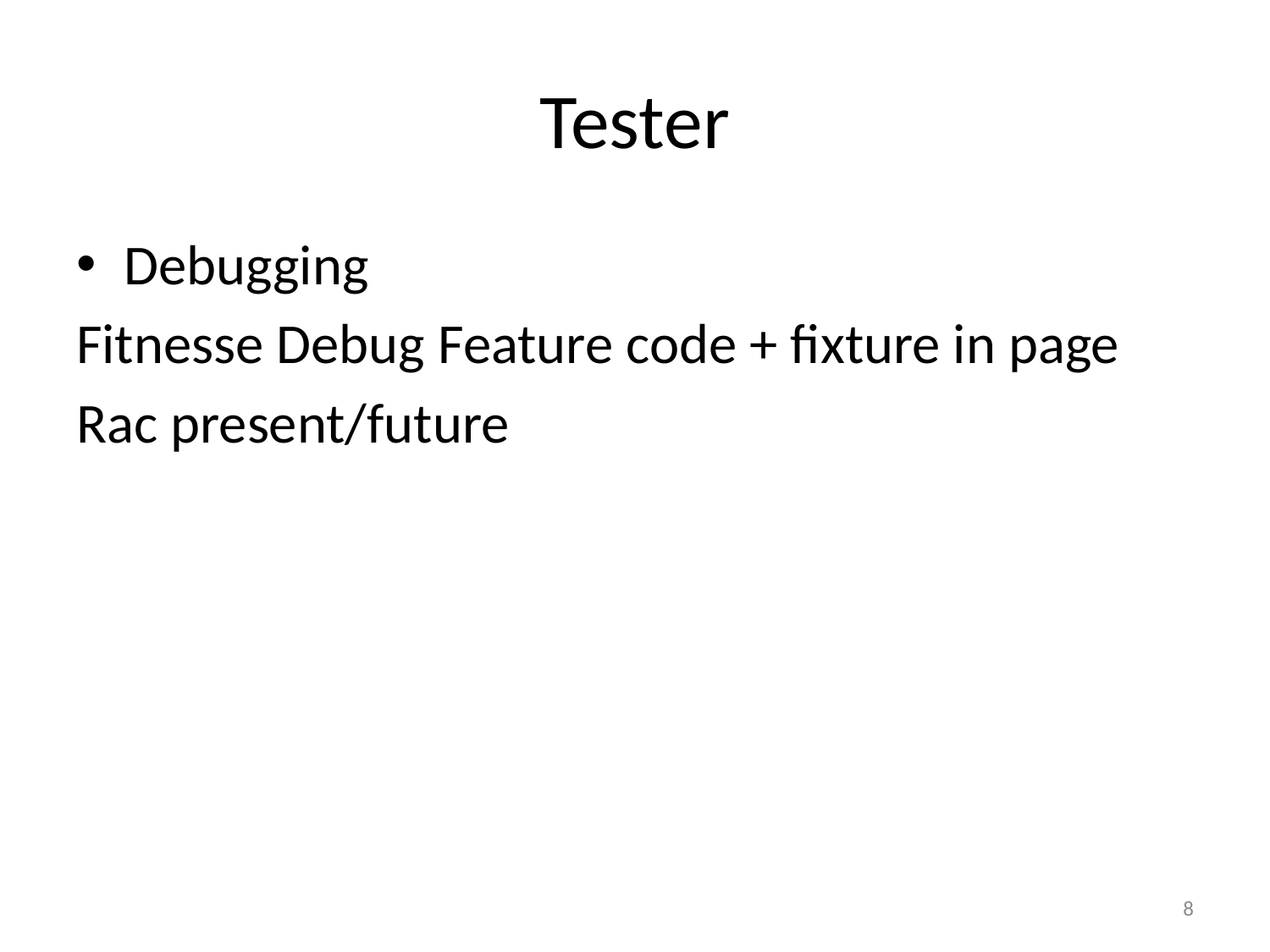

# Tester
Debugging
Fitnesse Debug Feature code + fixture in page
Rac present/future
8